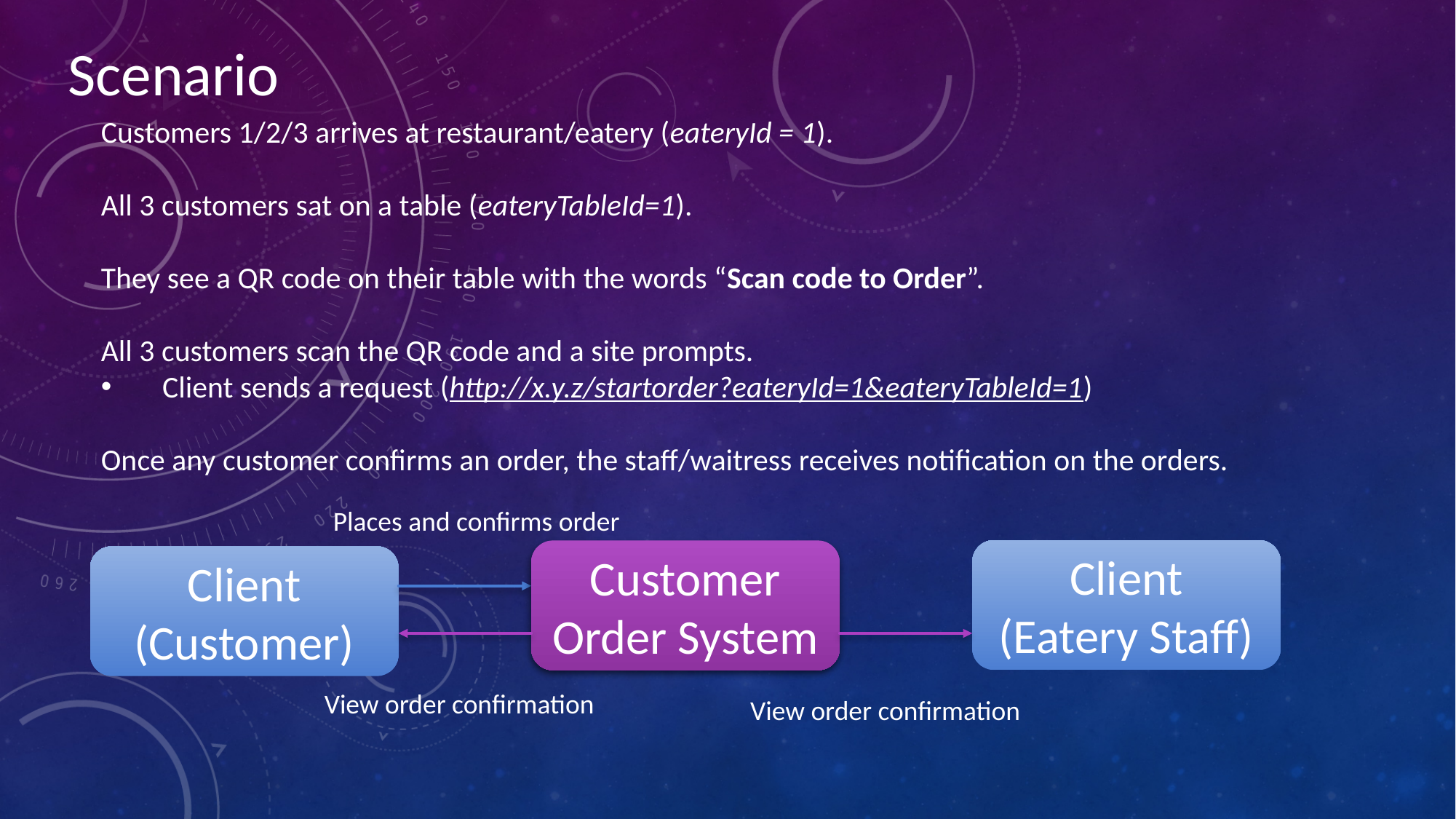

Scenario
Customers 1/2/3 arrives at restaurant/eatery (eateryId = 1).

All 3 customers sat on a table (eateryTableId=1).

They see a QR code on their table with the words “Scan code to Order”.

All 3 customers scan the QR code and a site prompts.
Client sends a request (http://x.y.z/startorder?eateryId=1&eateryTableId=1)

Once any customer confirms an order, the staff/waitress receives notification on the orders.
Places and confirms order
Client
(Eatery Staff)
Customer
Order System
Client
(Customer)
View order confirmation
View order confirmation